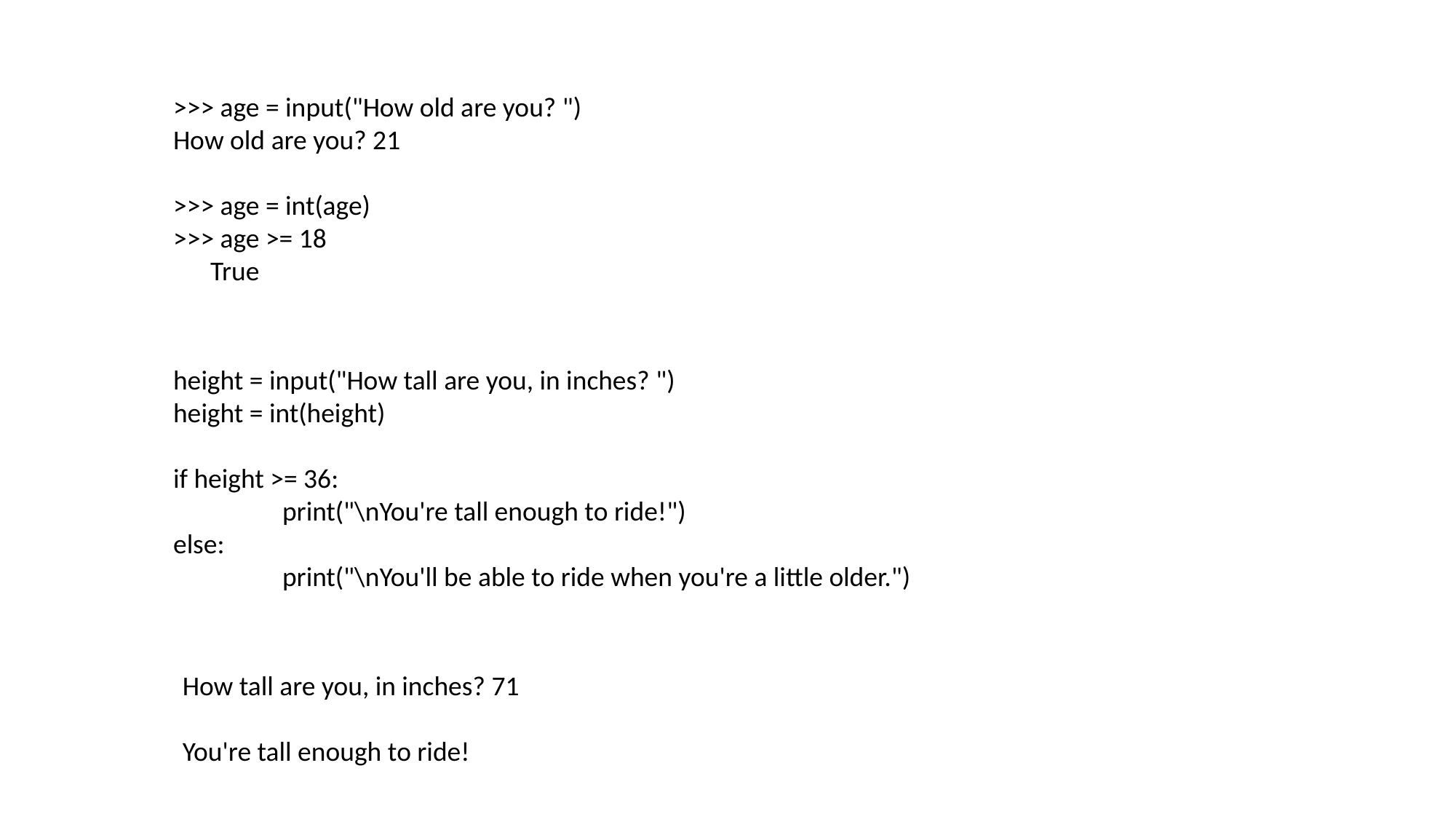

>>> age = input("How old are you? ")
How old are you? 21

>>> age = int(age)
>>> age >= 18
      True
height = input("How tall are you, in inches? ")
height = int(height)

if height >= 36:
 	print("\nYou're tall enough to ride!")
else:
 	print("\nYou'll be able to ride when you're a little older.")
How tall are you, in inches? 71

You're tall enough to ride!